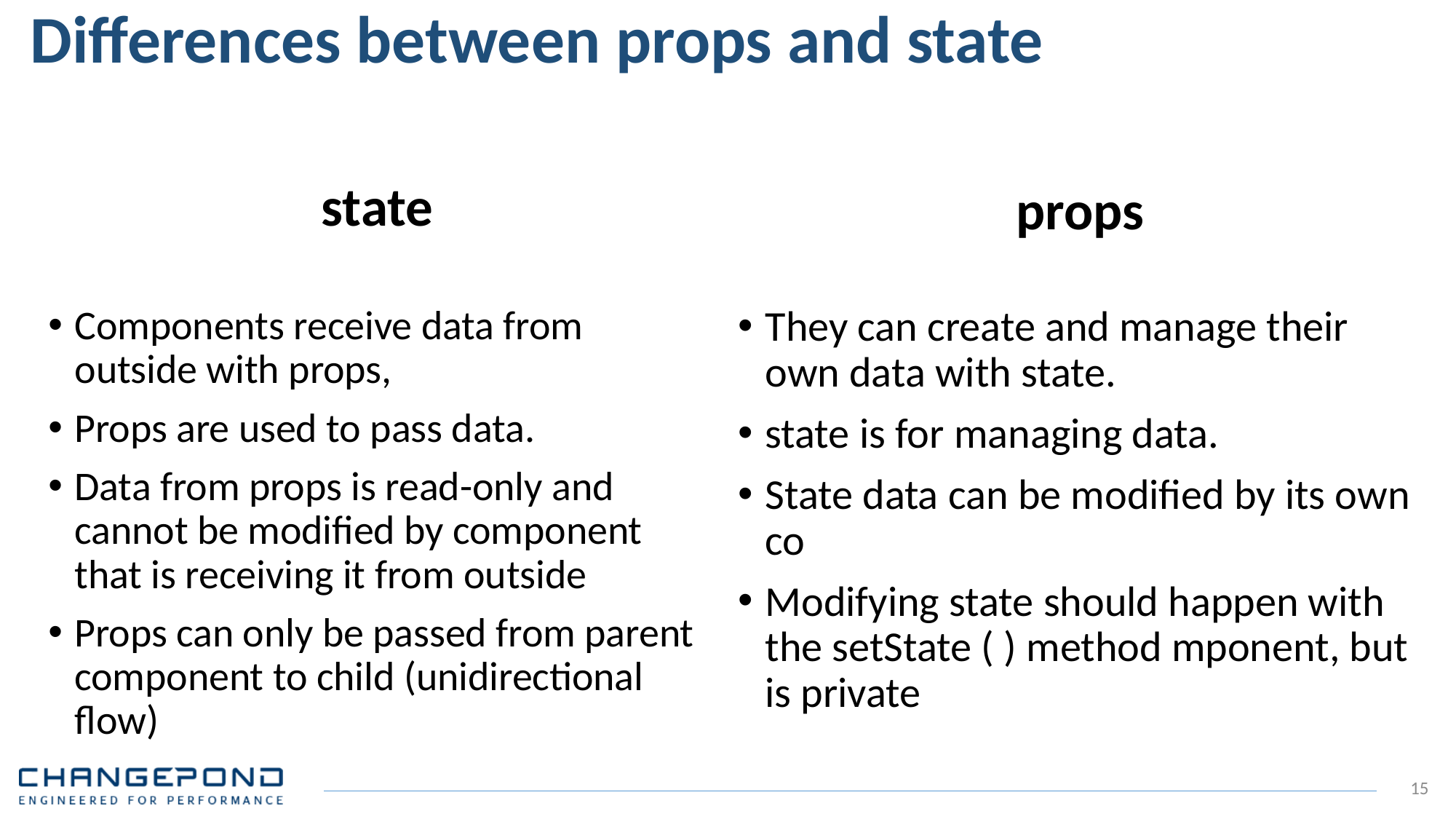

# Differences between props and state
state
props
They can create and manage their own data with state.
state is for managing data.
State data can be modified by its own co
Modifying state should happen with the setState ( ) method mponent, but is private
Components receive data from outside with props,
Props are used to pass data.
Data from props is read-only and cannot be modified by component that is receiving it from outside
Props can only be passed from parent component to child (unidirectional flow)
15